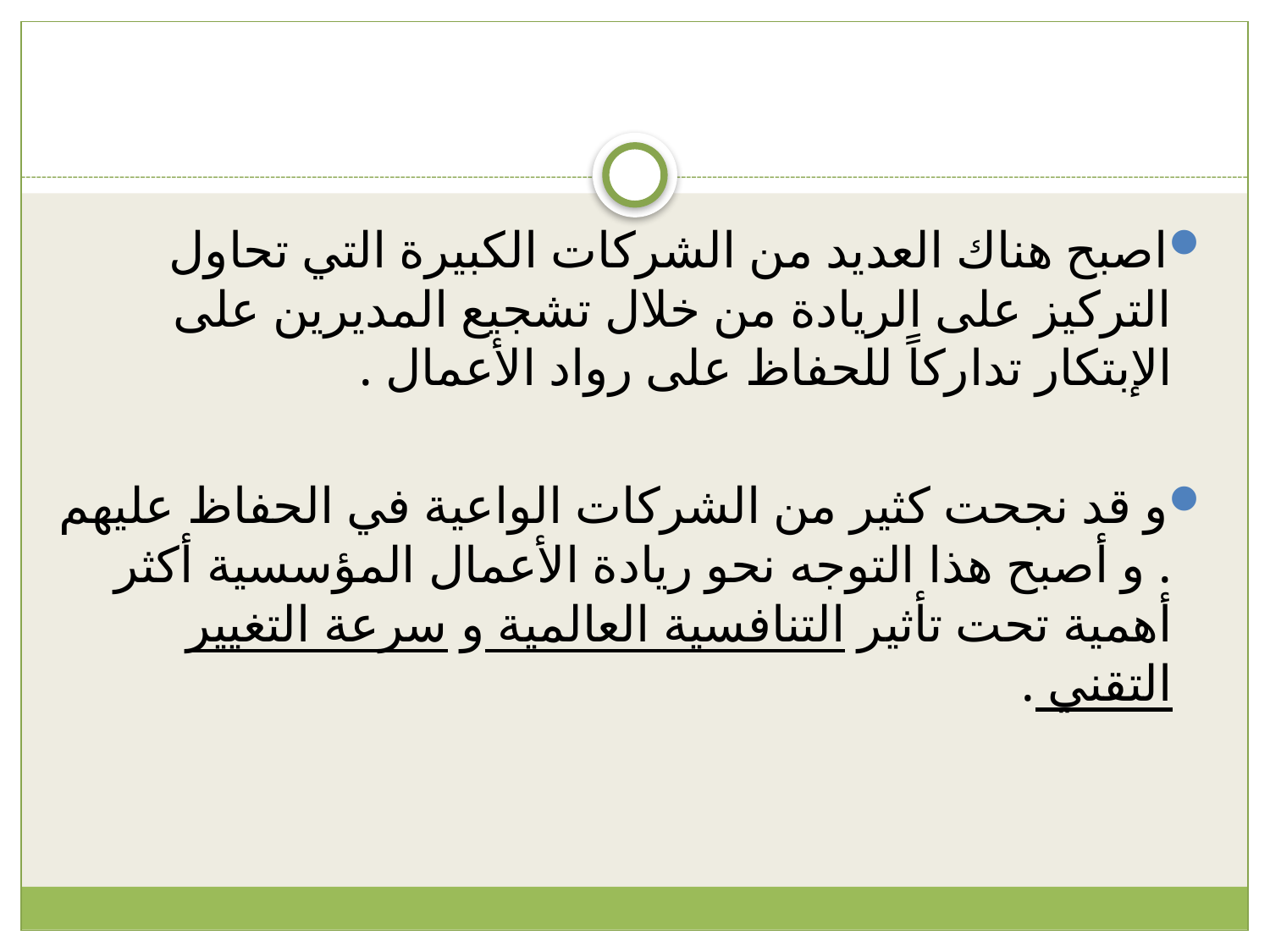

#
اصبح هناك العديد من الشركات الكبيرة التي تحاول التركيز على الريادة من خلال تشجيع المديرين على الإبتكار تداركاً للحفاظ على رواد الأعمال .

و قد نجحت كثير من الشركات الواعية في الحفاظ عليهم . و أصبح هذا التوجه نحو ريادة الأعمال المؤسسية أكثر أهمية تحت تأثير التنافسية العالمية و سرعة التغيير التقني .